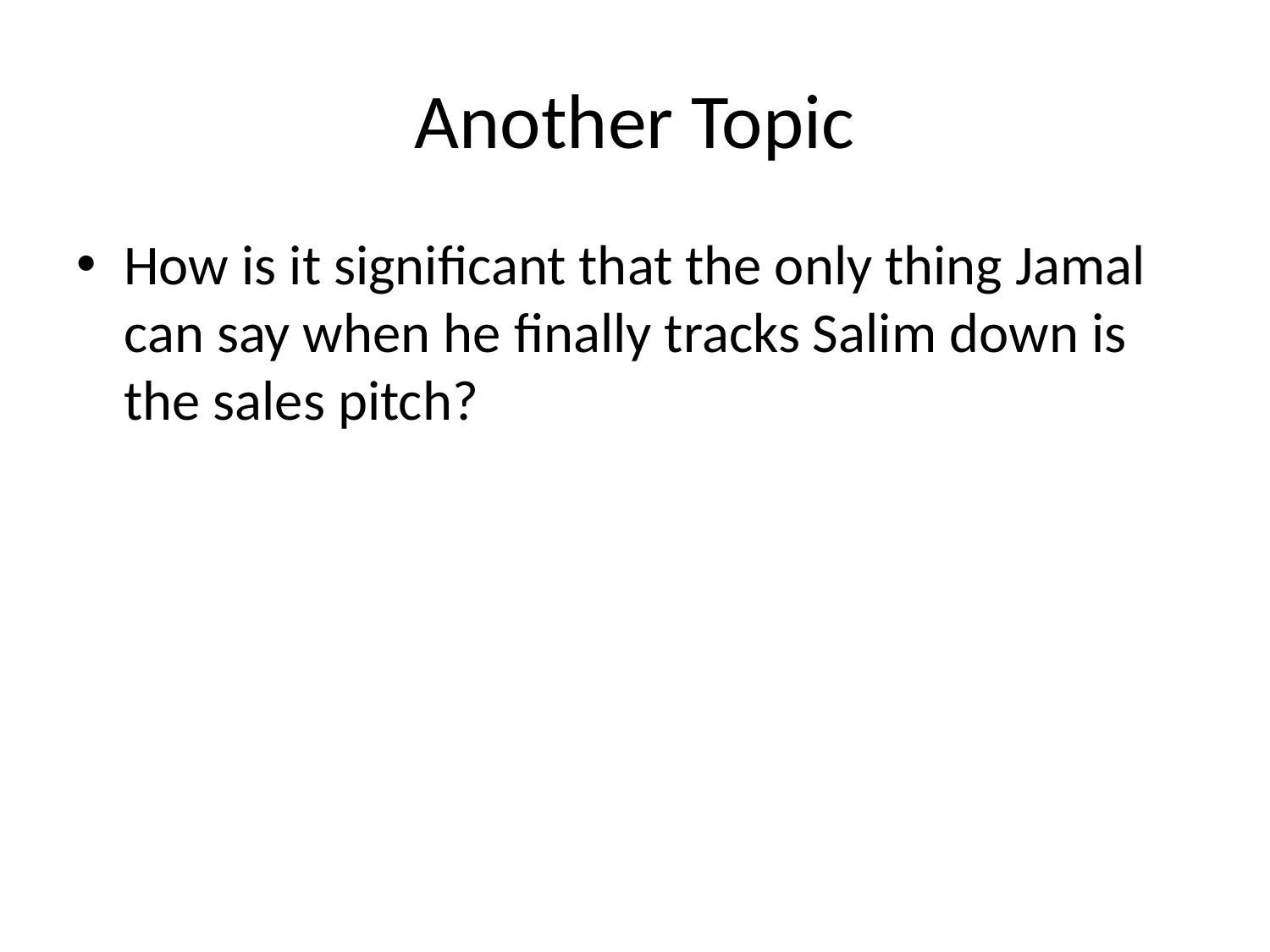

# Another Topic
How is it significant that the only thing Jamal can say when he finally tracks Salim down is the sales pitch?